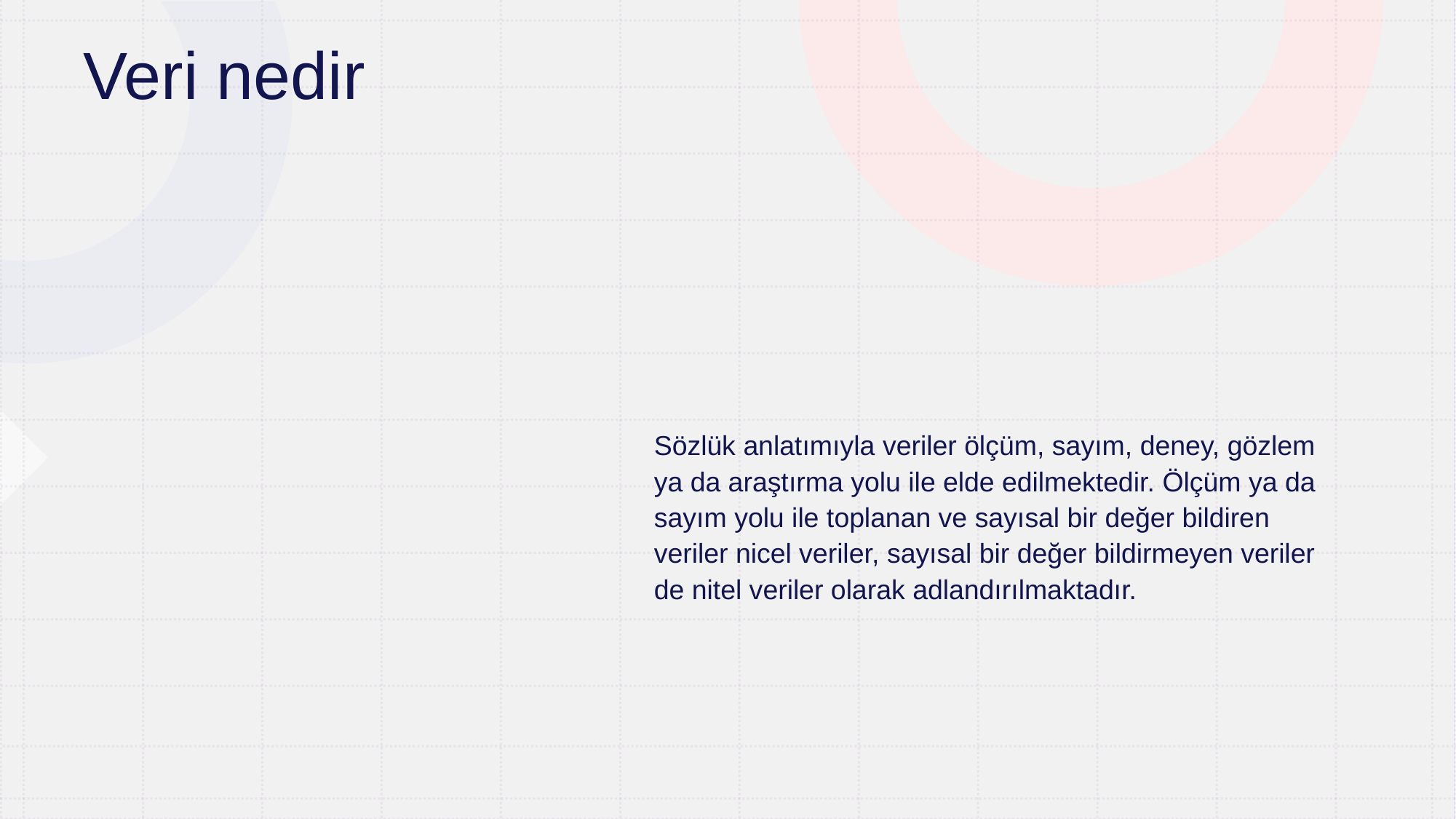

# Veri nedir
Sözlük anlatımıyla veriler ölçüm, sayım, deney, gözlem ya da araştırma yolu ile elde edilmektedir. Ölçüm ya da sayım yolu ile toplanan ve sayısal bir değer bildiren veriler nicel veriler, sayısal bir değer bildirmeyen veriler de nitel veriler olarak adlandırılmaktadır.